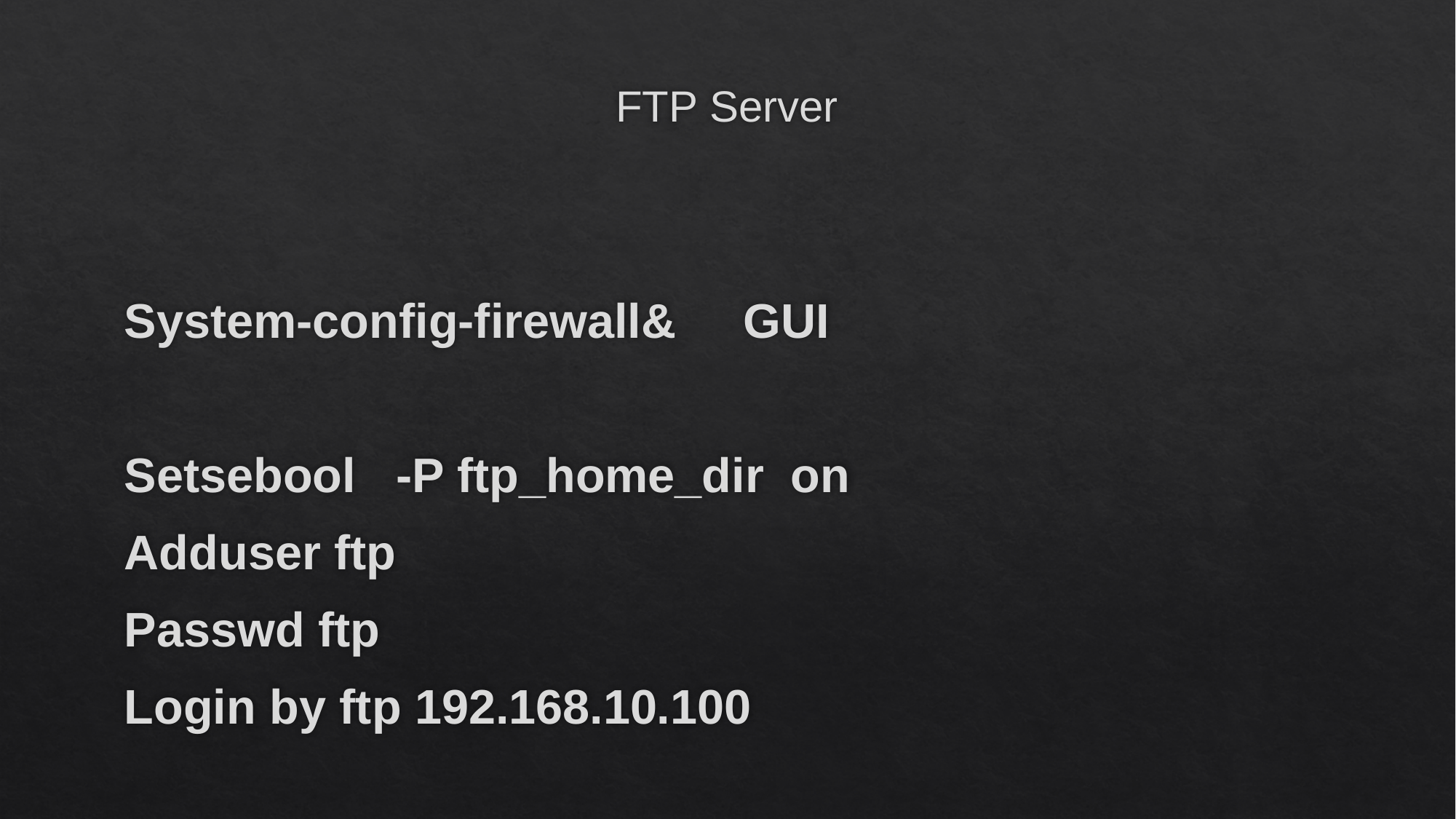

# FTP Server

System-config-firewall&     GUI

Setsebool   -P ftp_home_dir  on
Adduser ftp
Passwd ftp
Login by ftp 192.168.10.100